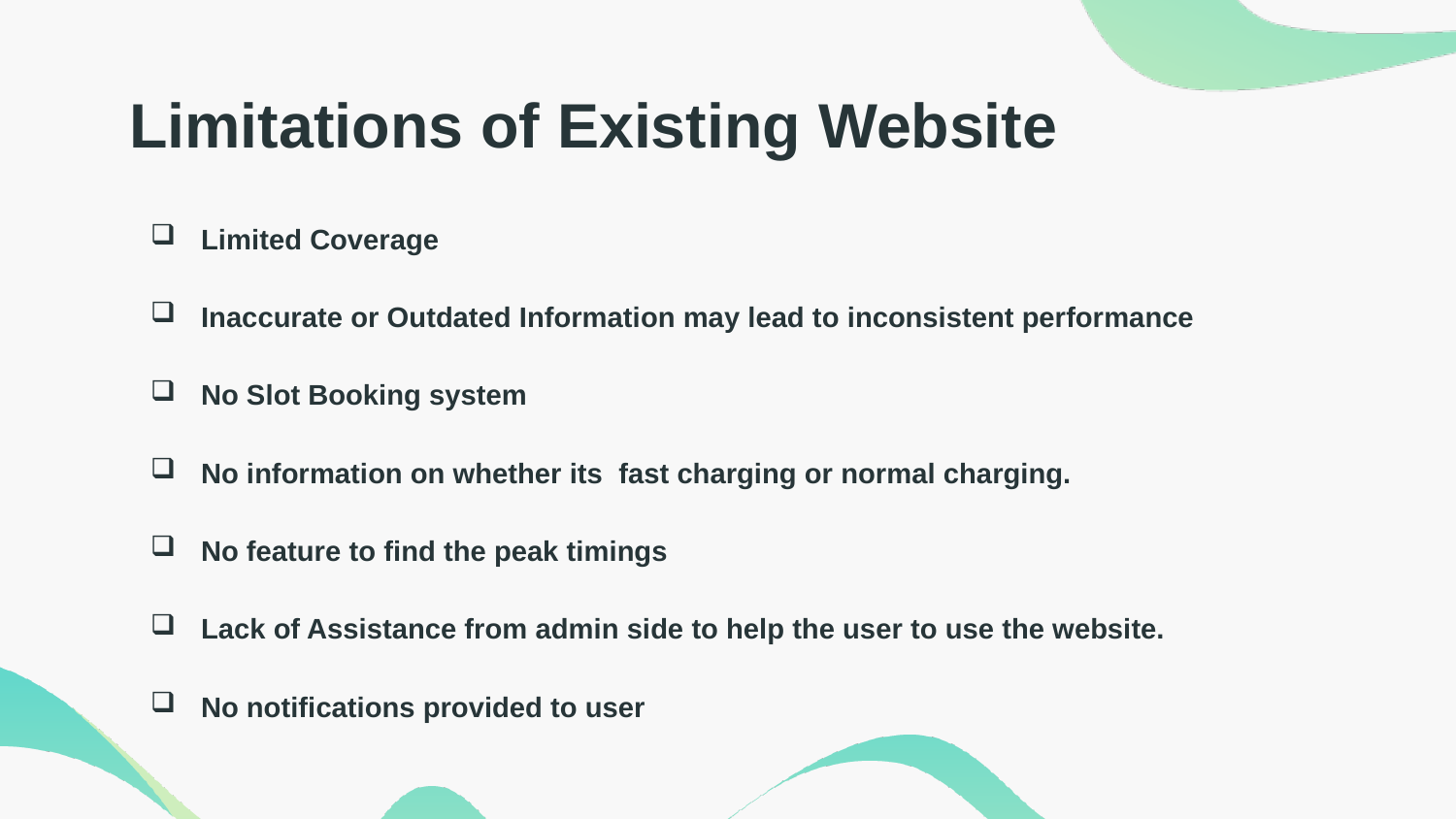

# Limitations of Existing Website
Limited Coverage

Inaccurate or Outdated Information may lead to inconsistent performance

No Slot Booking system

No information on whether its  fast charging or normal charging.

No feature to find the peak timings

Lack of Assistance from admin side to help the user to use the website.

No notifications provided to user